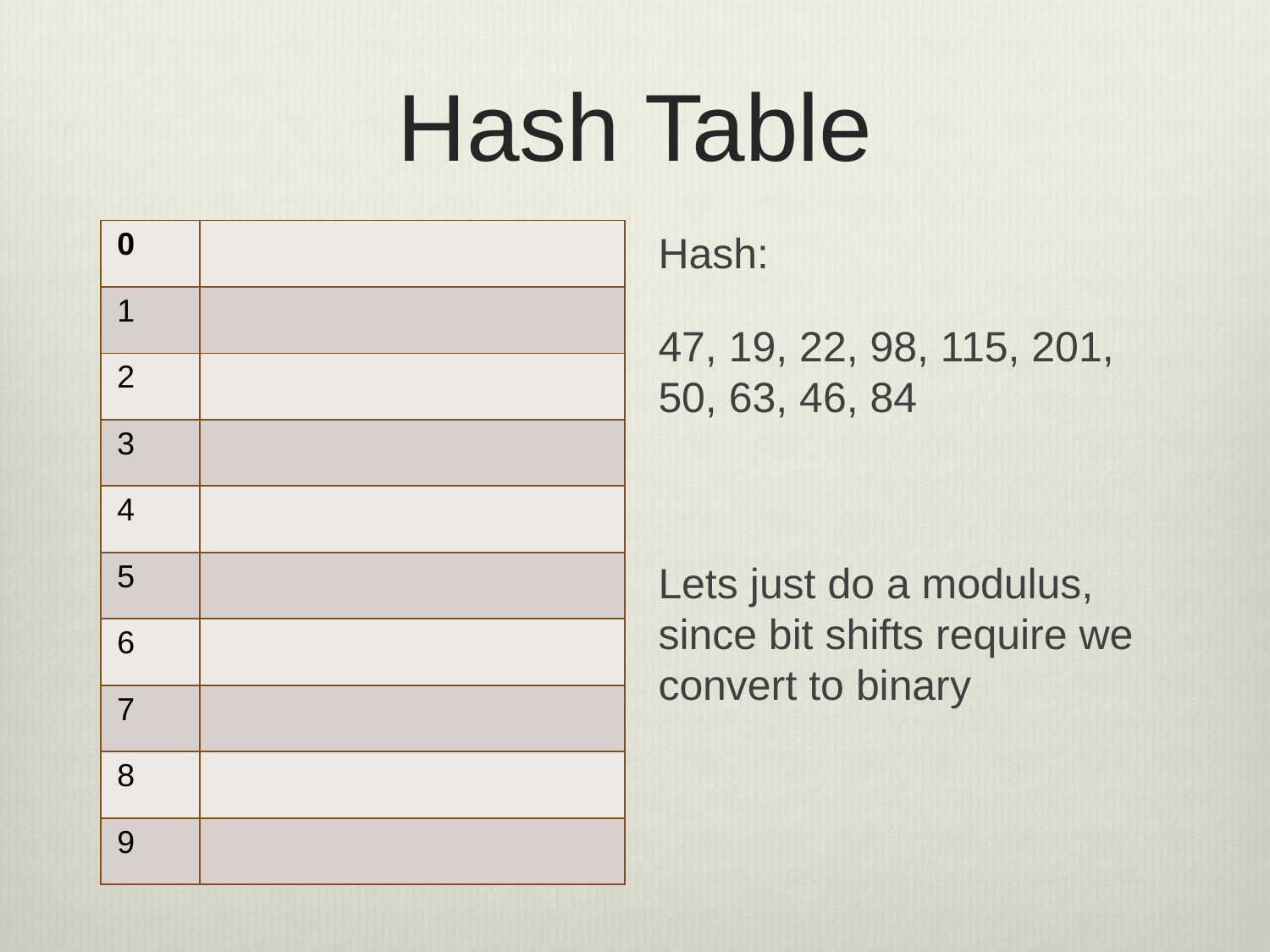

# Hash Table
Hash:
47, 19, 22, 98, 115, 201, 50, 63, 46, 84

Lets just do a modulus, since bit shifts require we convert to binary
| 0 |  |
| --- | --- |
| 1 |  |
| 2 |  |
| 3 |  |
| 4 |  |
| 5 |  |
| 6 |  |
| 7 |  |
| 8 |  |
| 9 |  |